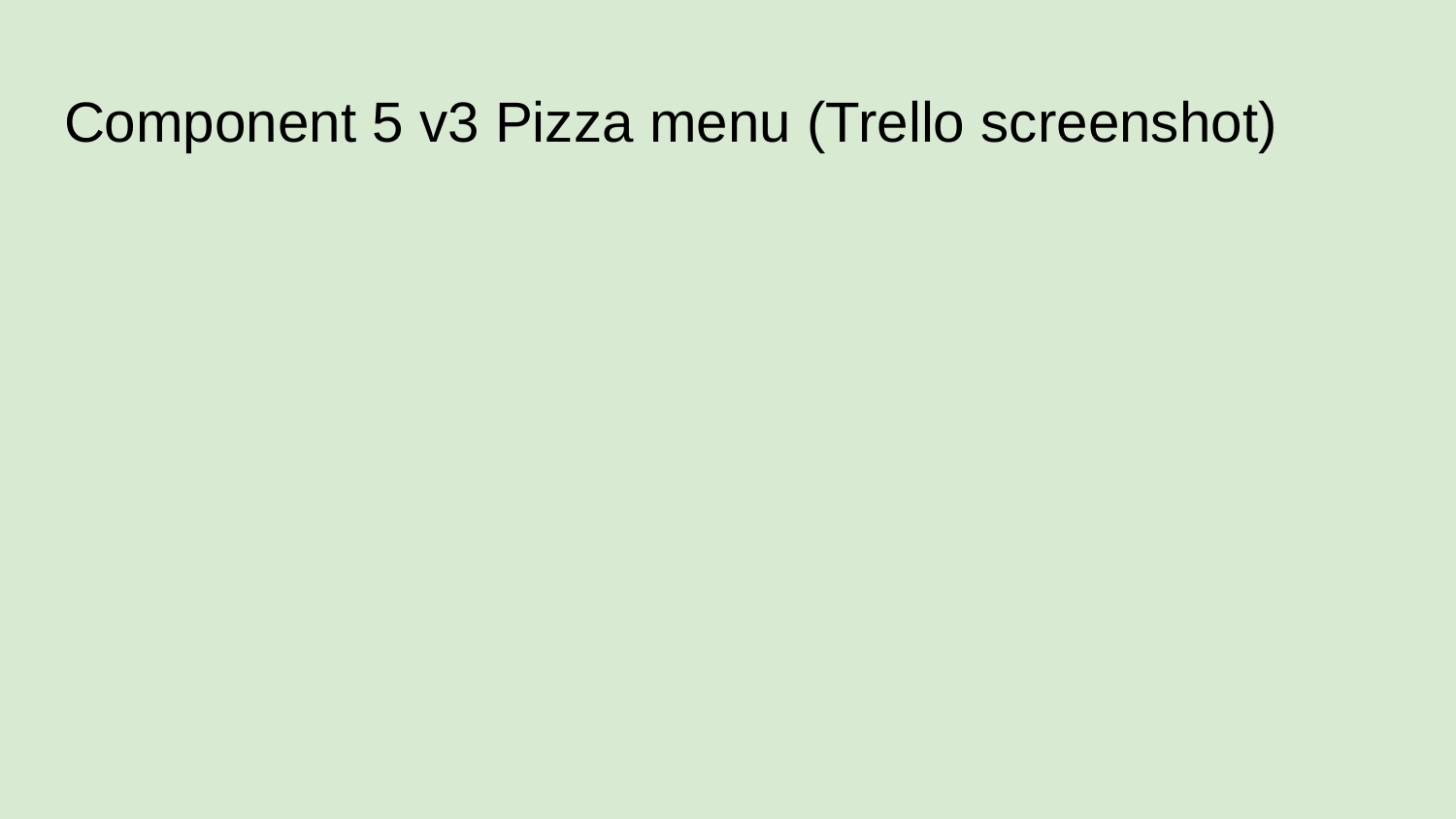

# Component 5 v3 Pizza menu (Trello screenshot)